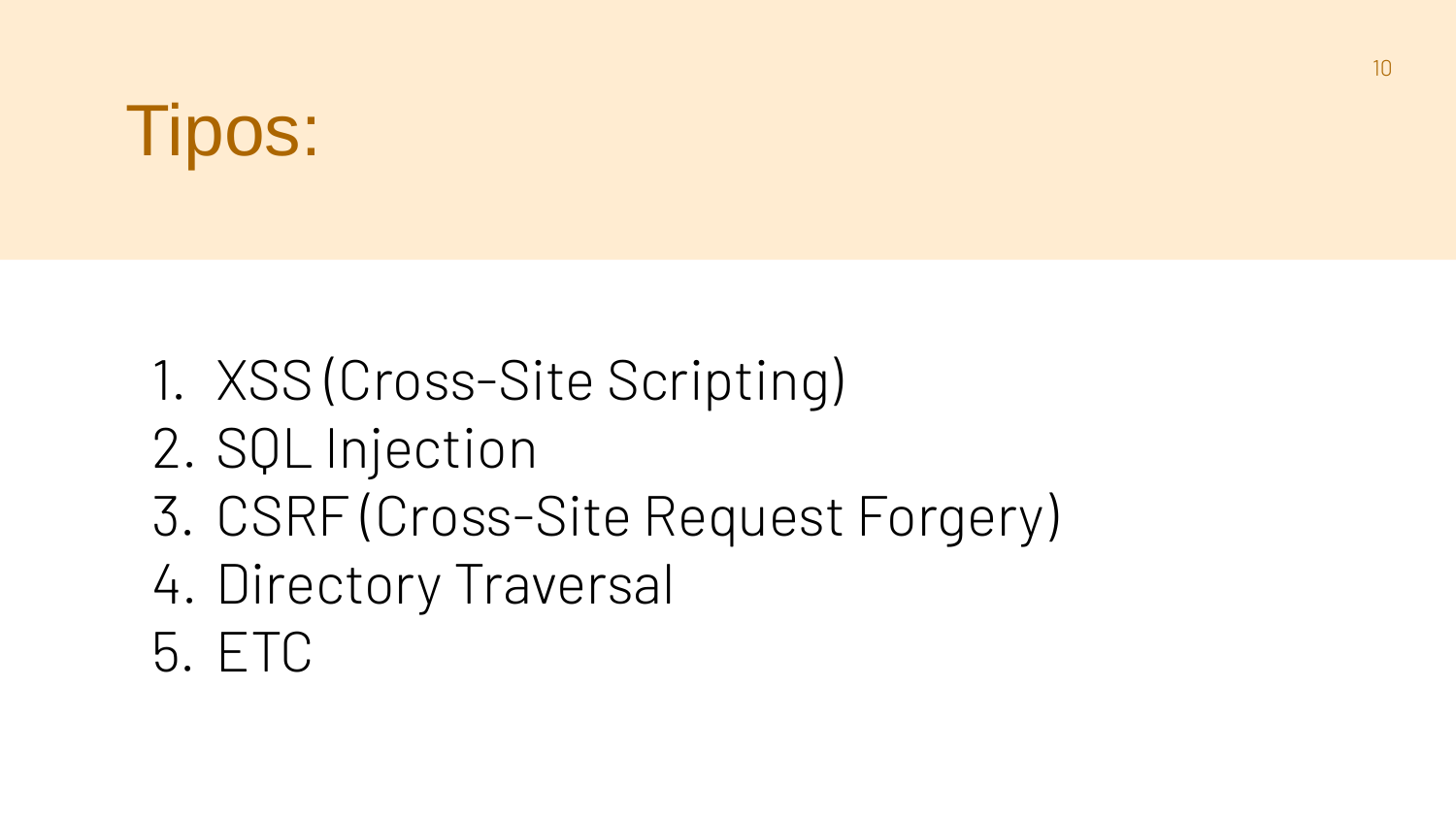

10
Tipos:
XSS (Cross-Site Scripting)
SQL Injection
CSRF (Cross-Site Request Forgery)
Directory Traversal
ETC